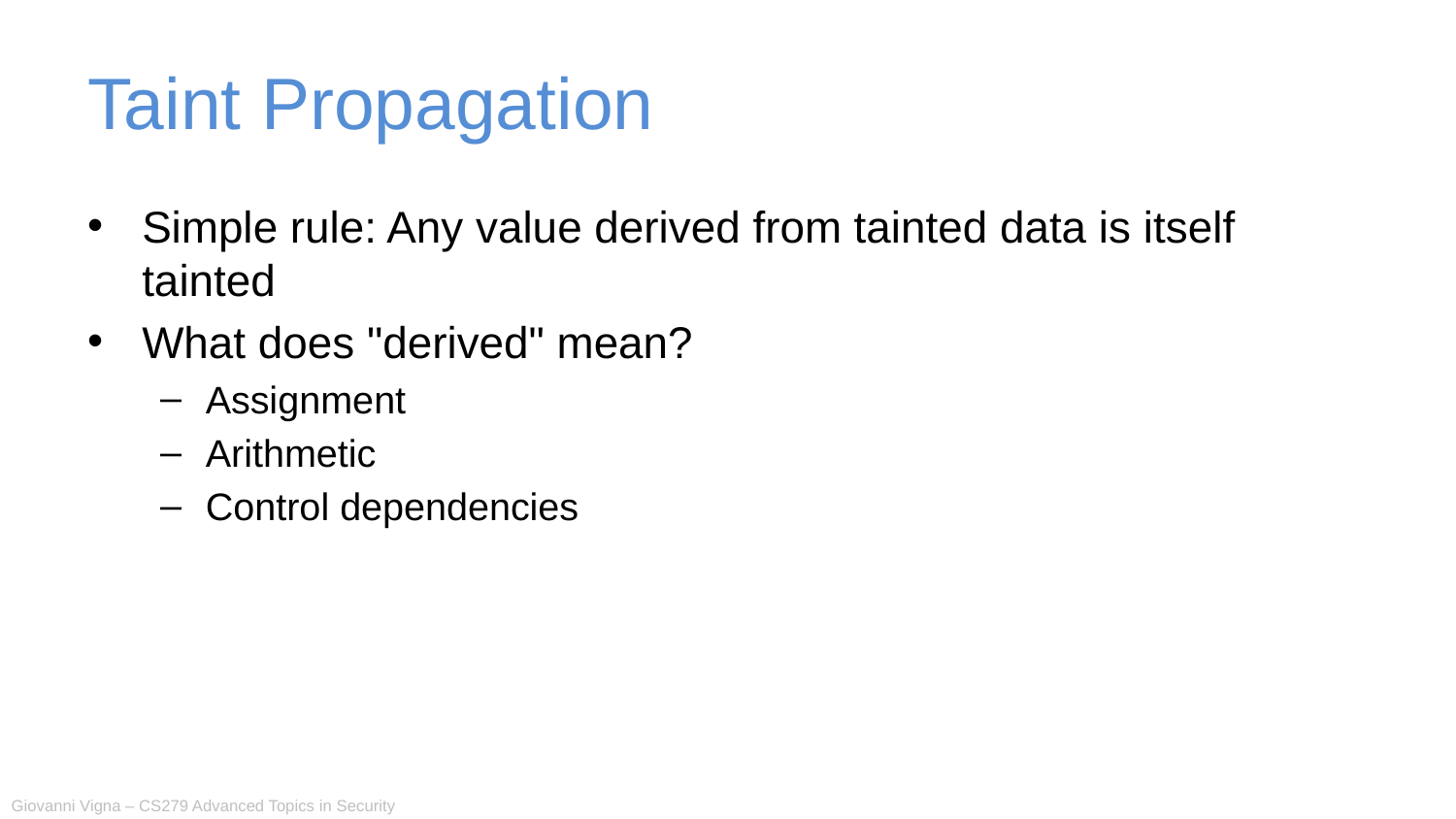

# Taint Propagation
Simple rule: Any value derived from tainted data is itself tainted
What does "derived" mean?
Assignment
Arithmetic
Control dependencies